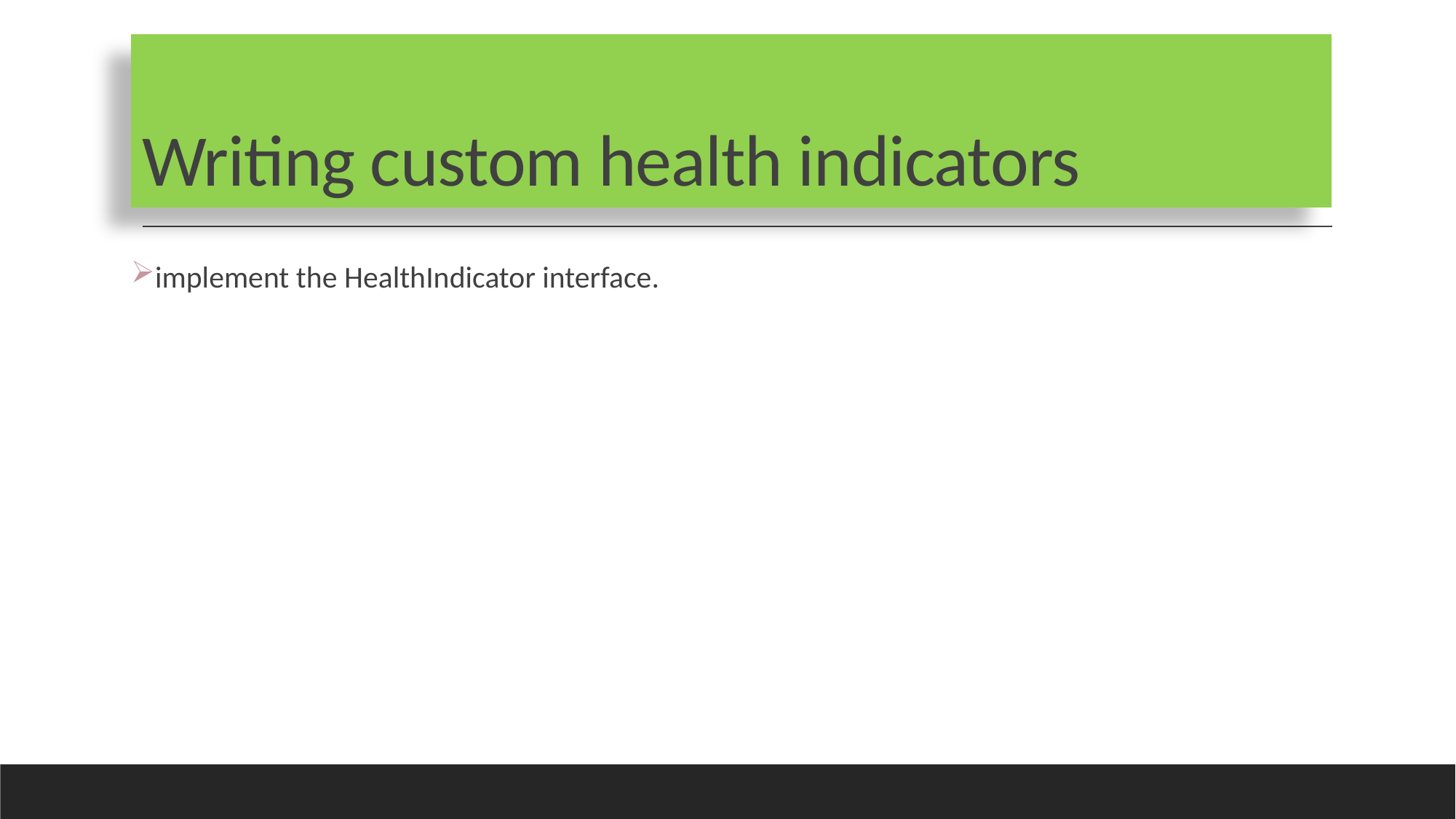

# Writing custom health indicators
implement the HealthIndicator interface.